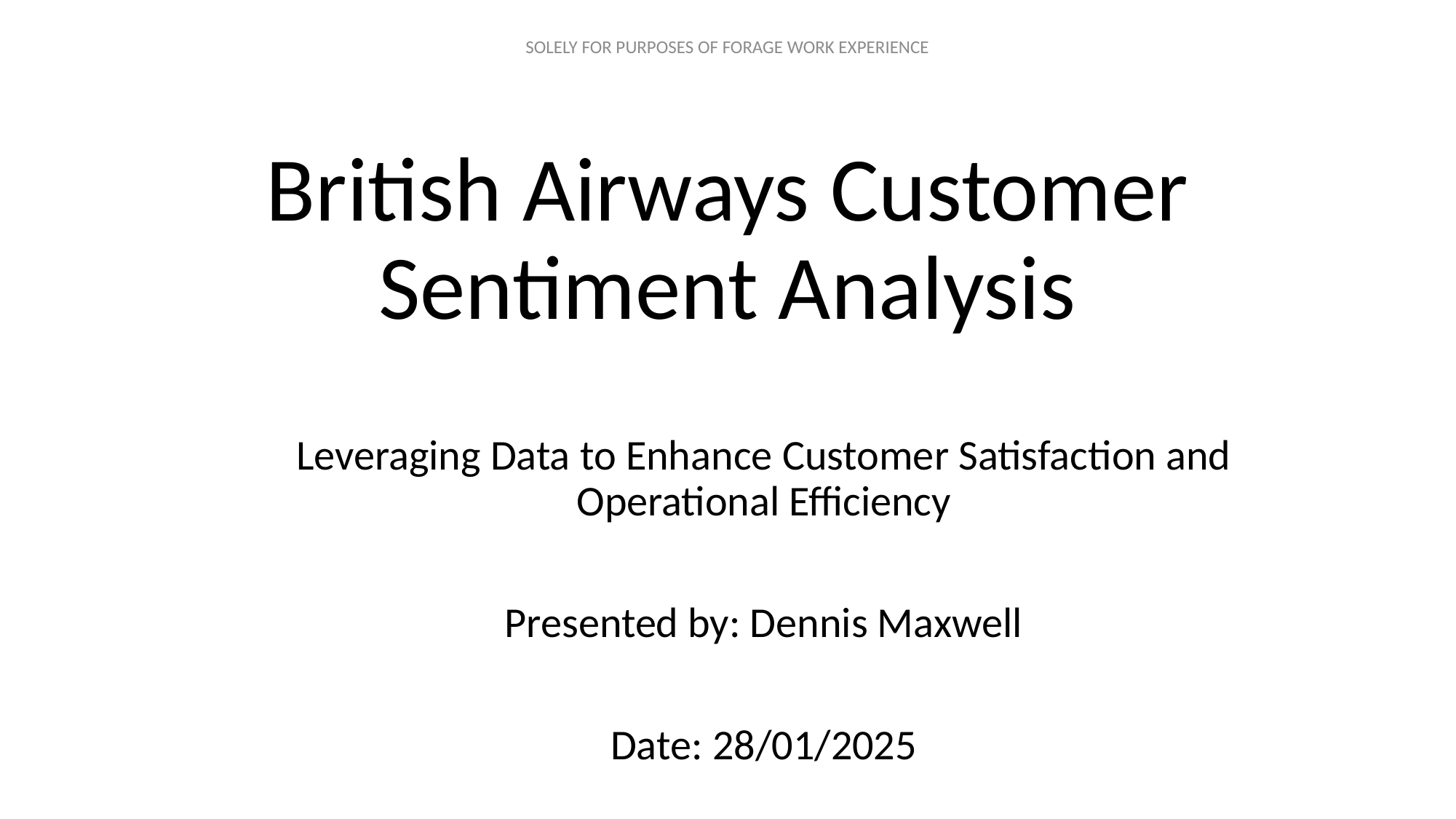

# British Airways Customer Sentiment Analysis
Leveraging Data to Enhance Customer Satisfaction and Operational Efficiency

Presented by: Dennis Maxwell

Date: 28/01/2025